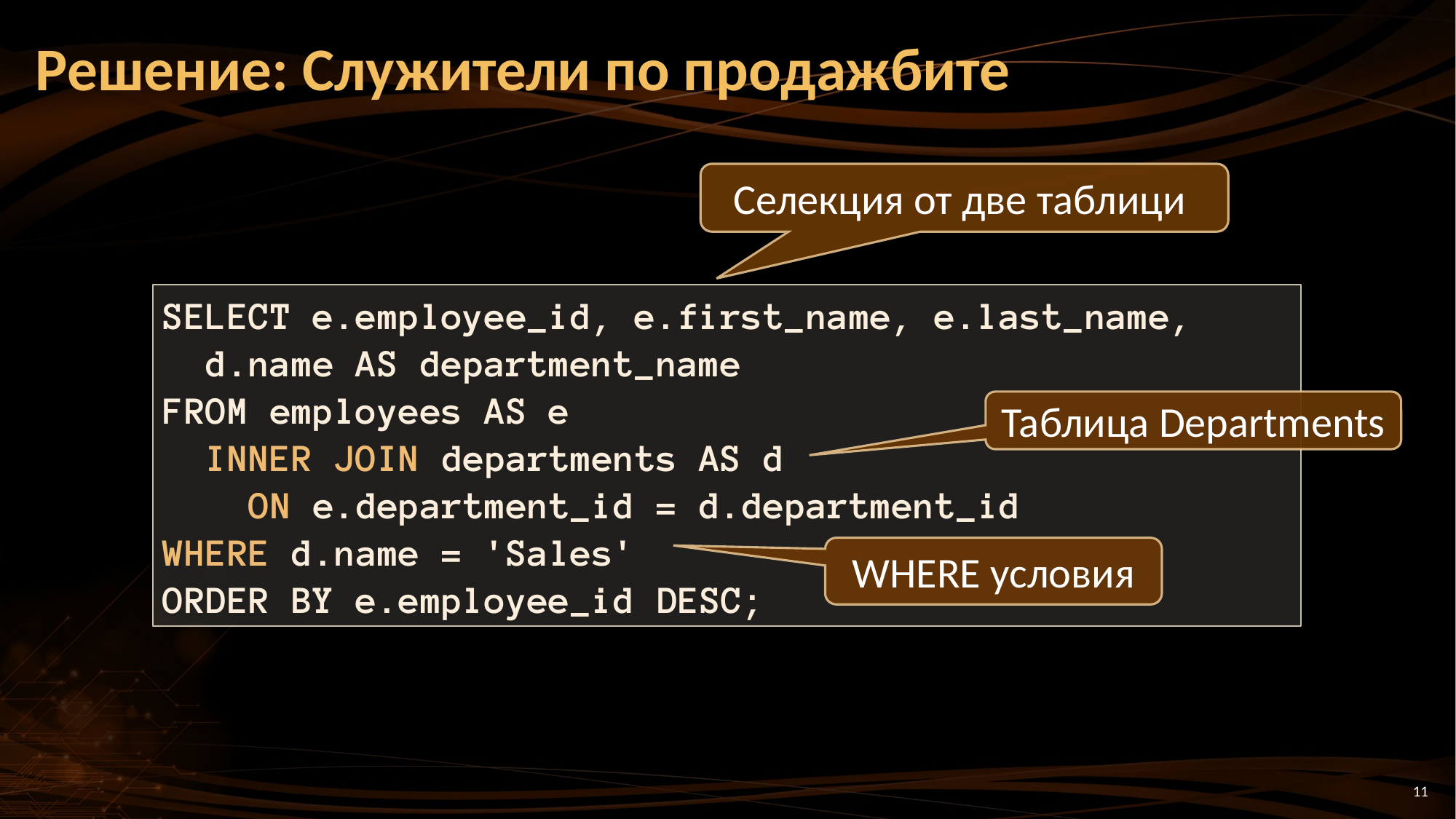

# Решение: Служители по продажбите
Селекция от две таблици
SELECT e.employee_id, e.first_name, e.last_name,
  d.name AS department_name
FROM employees AS e
  INNER JOIN departments AS d
    ON e.department_id = d.department_id
WHERE d.name = 'Sales'
ORDER BY e.employee_id DESC;
Таблица Departments
WHERE условия
11